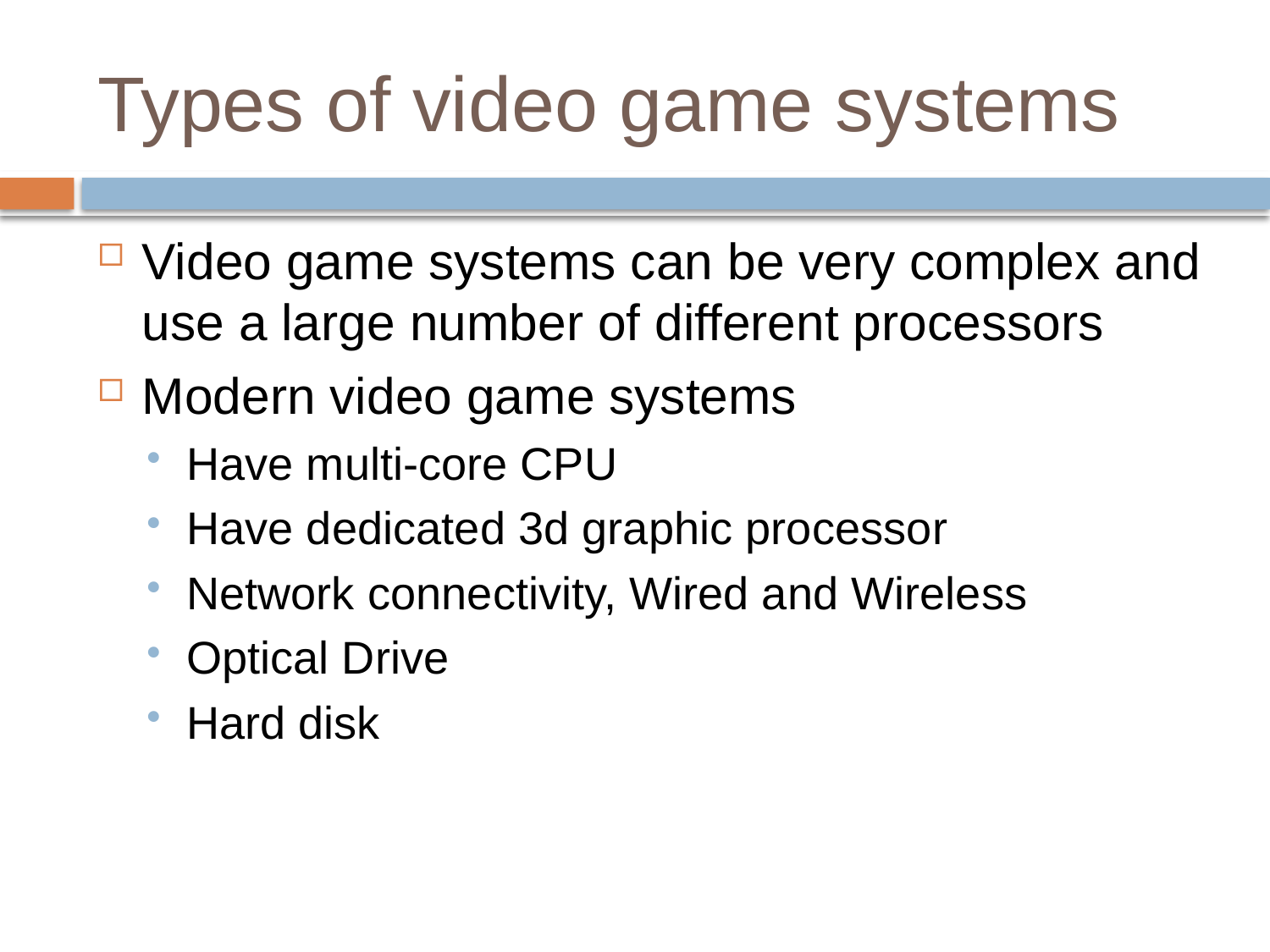

# Types of video game systems
Video game systems can be very complex and use a large number of different processors
Modern video game systems
Have multi-core CPU
Have dedicated 3d graphic processor
Network connectivity, Wired and Wireless
Optical Drive
Hard disk